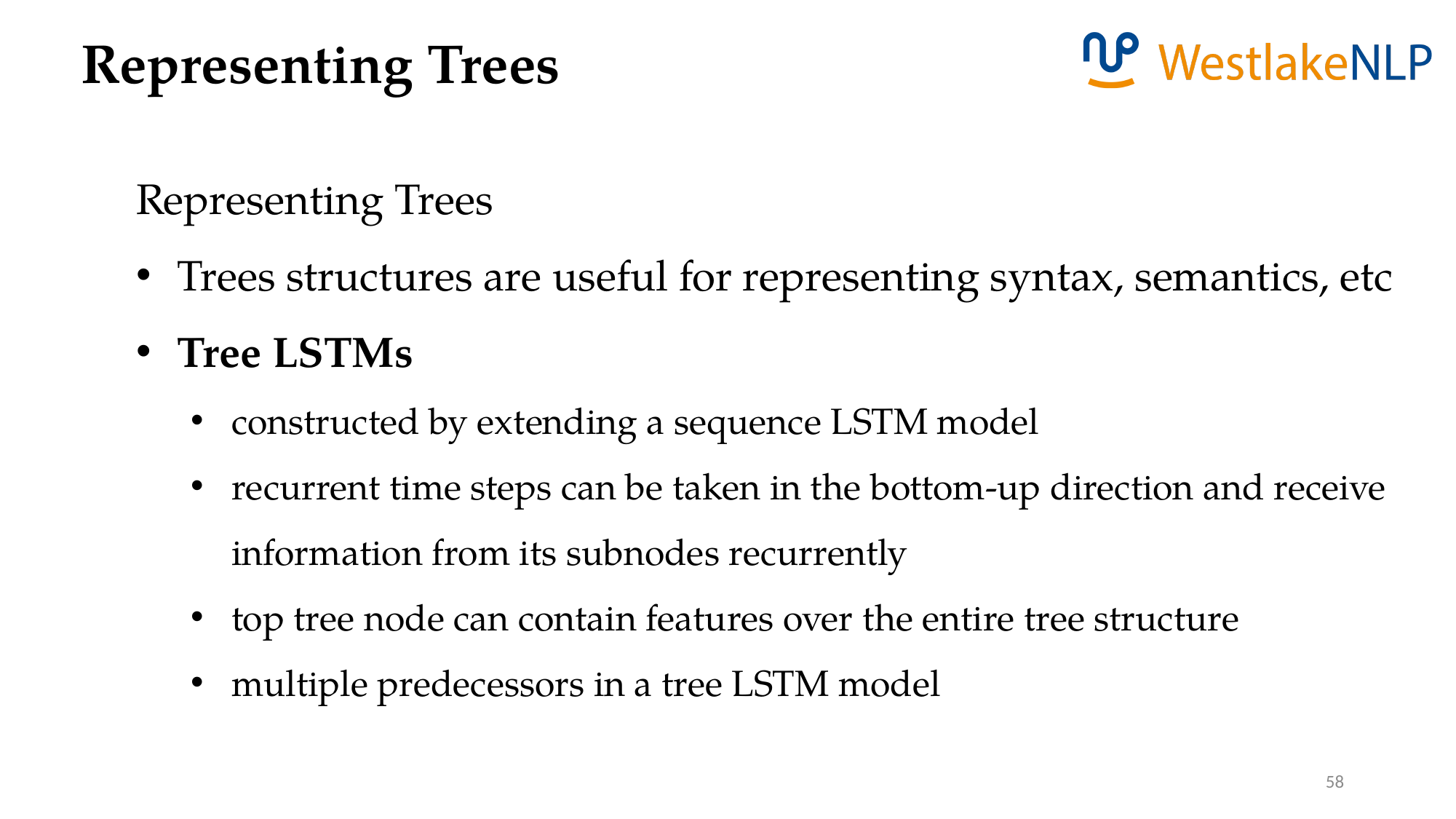

Representing Trees
Representing Trees
Trees structures are useful for representing syntax, semantics, etc
Tree LSTMs
constructed by extending a sequence LSTM model
recurrent time steps can be taken in the bottom-up direction and receive information from its subnodes recurrently
top tree node can contain features over the entire tree structure
multiple predecessors in a tree LSTM model

58